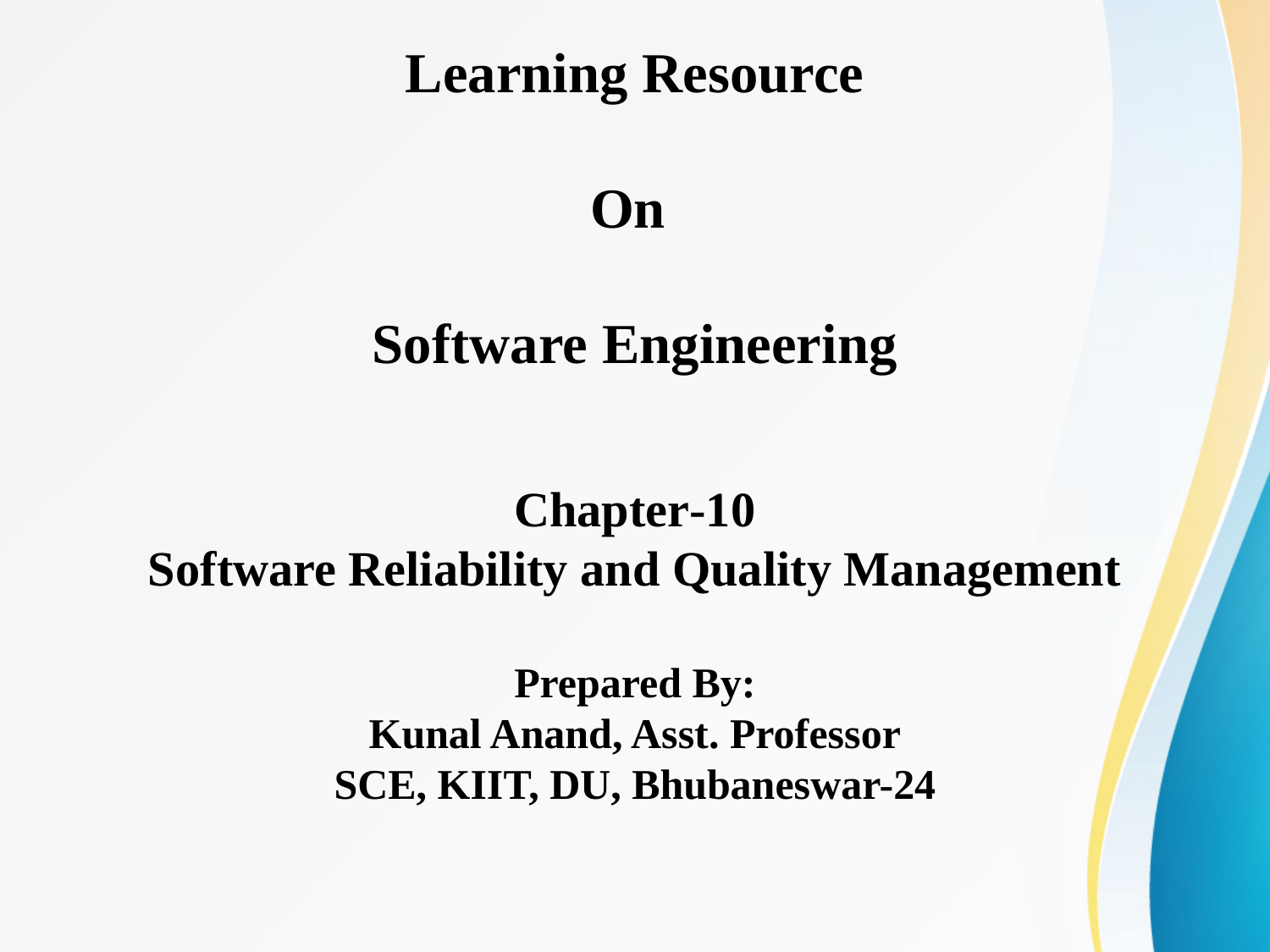

# Learning Resource On Software Engineering

Chapter-10
Software Reliability and Quality Management

Prepared By:
Kunal Anand, Asst. Professor
SCE, KIIT, DU, Bhubaneswar-24

1